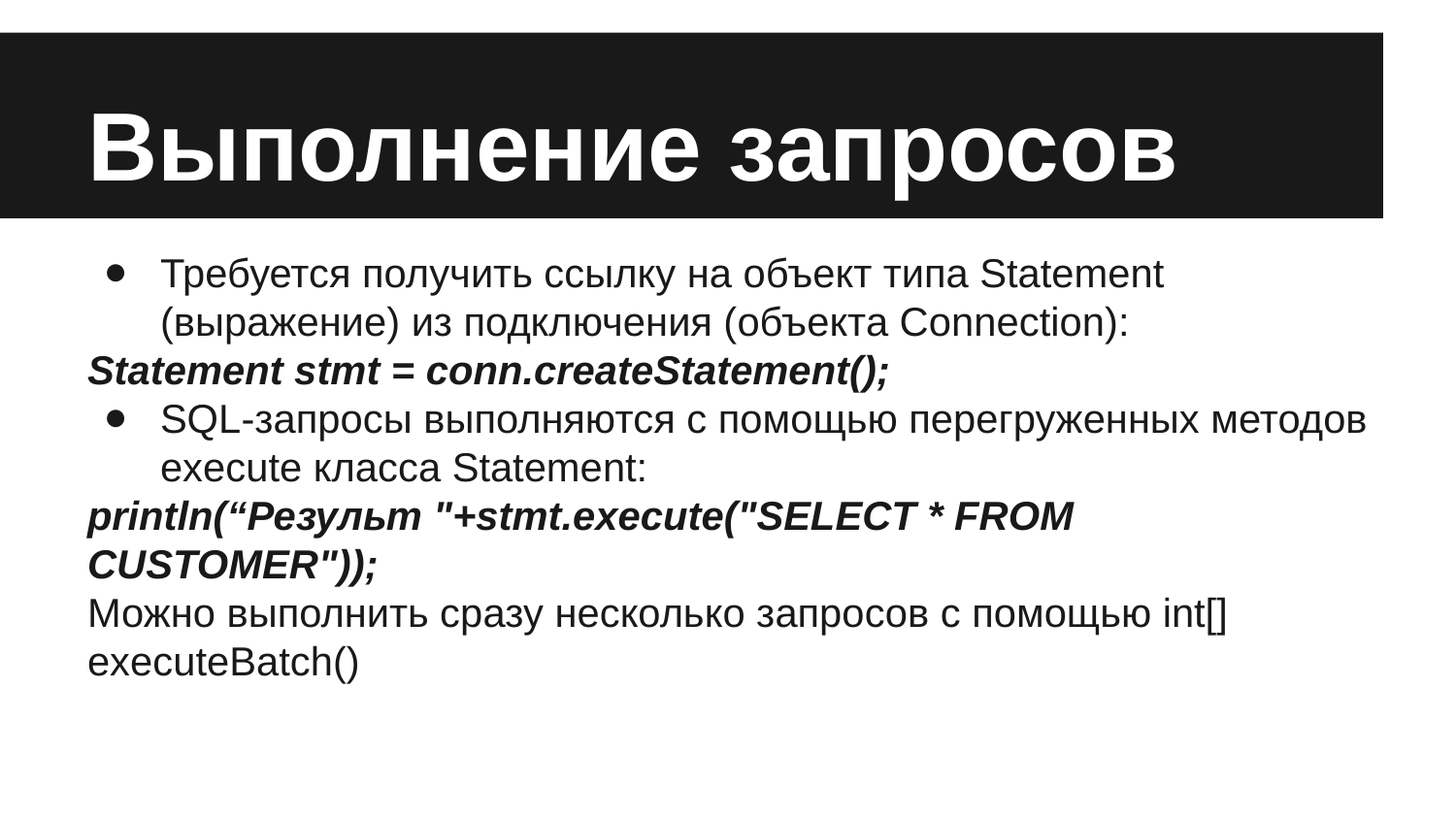

# Выполнение запросов
Требуется получить ссылку на объект типа Statement (выражение) из подключения (объекта Connection):
Statement stmt = conn.createStatement();
SQL-запросы выполняются с помощью перегруженных методов execute класса Statement:
println(“Результ "+stmt.execute("SELECT * FROM CUSTOMER"));
Можно выполнить сразу несколько запросов с помощью int[] executeBatch()